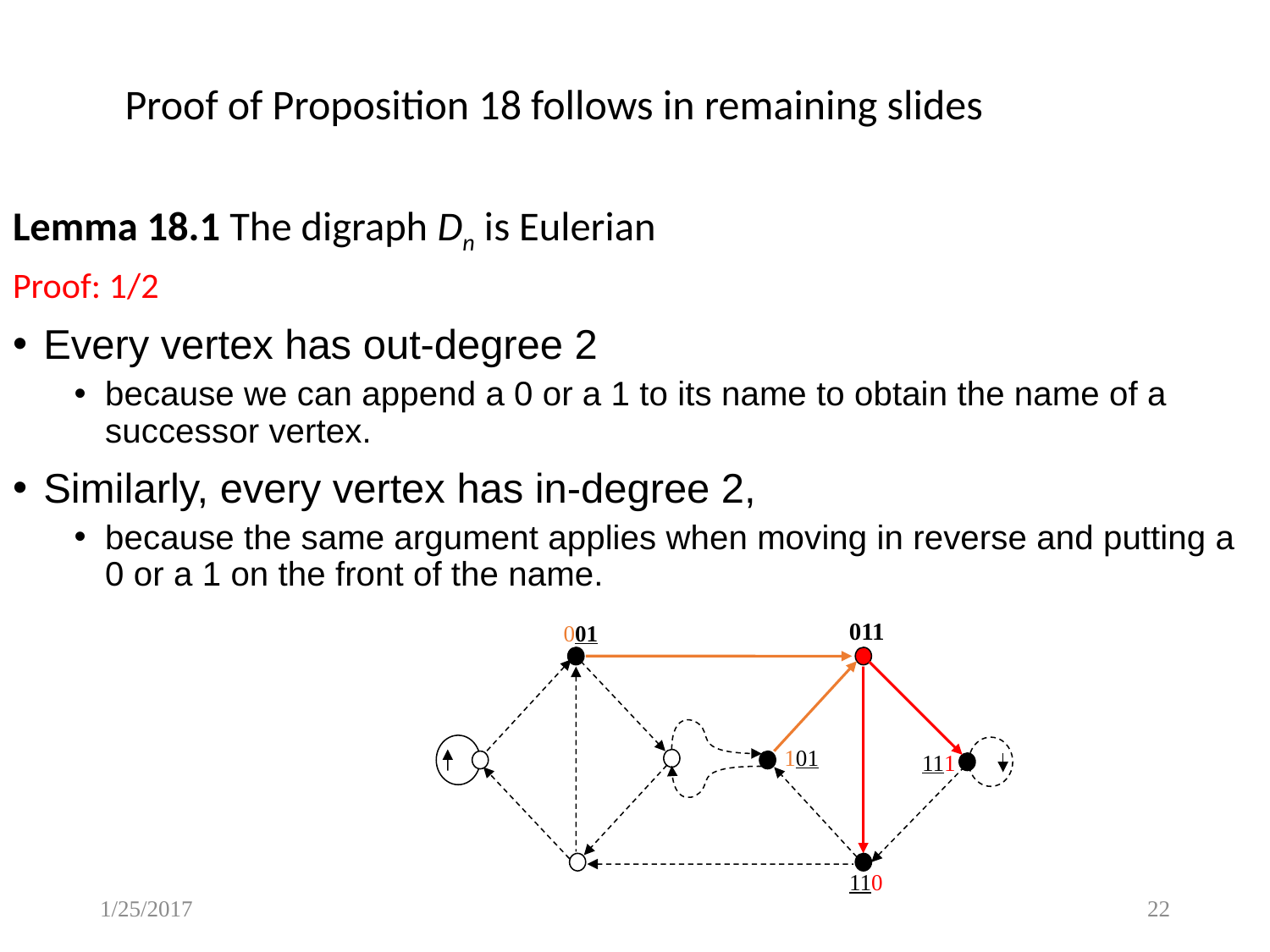

# Proof of Proposition 18 follows in remaining slides
Lemma 18.1 The digraph Dn is Eulerian
Proof: 1/2
Every vertex has out-degree 2
because we can append a 0 or a 1 to its name to obtain the name of a successor vertex.
Similarly, every vertex has in-degree 2,
because the same argument applies when moving in reverse and putting a 0 or a 1 on the front of the name.
011
001

101

111

110

1/25/2017
22